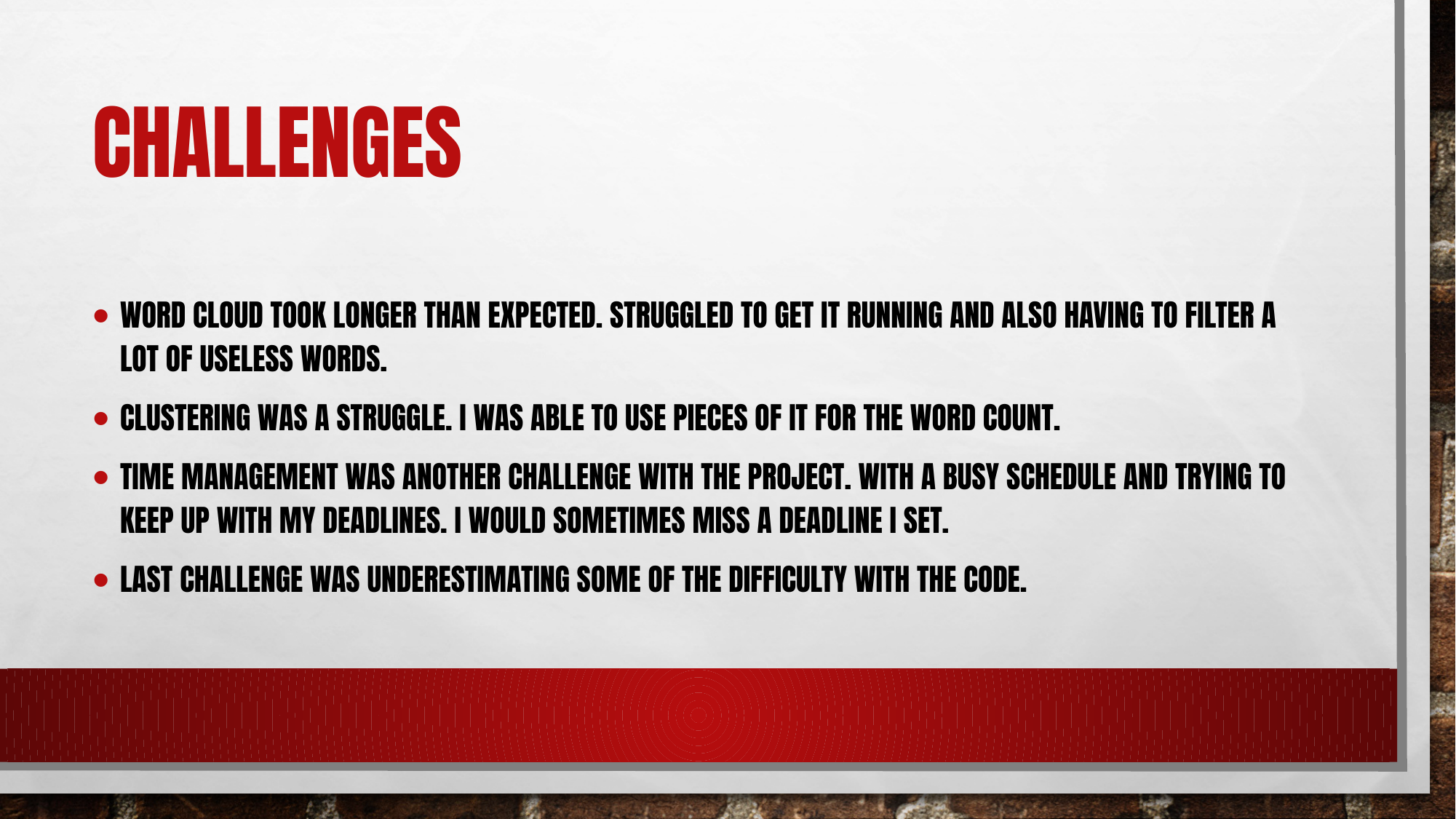

# Challenges
Word cloud took longer than expected. Struggled to get it running and also having to filter a lot of useless words.
Clustering was a struggle. I was able to use pieces of it for the word count.
Time management was another challenge with the project. With a busy schedule and trying to keep up with my deadlines. I would sometimes miss a deadline I set.
Last challenge was underestimating some of the difficulty with the code.